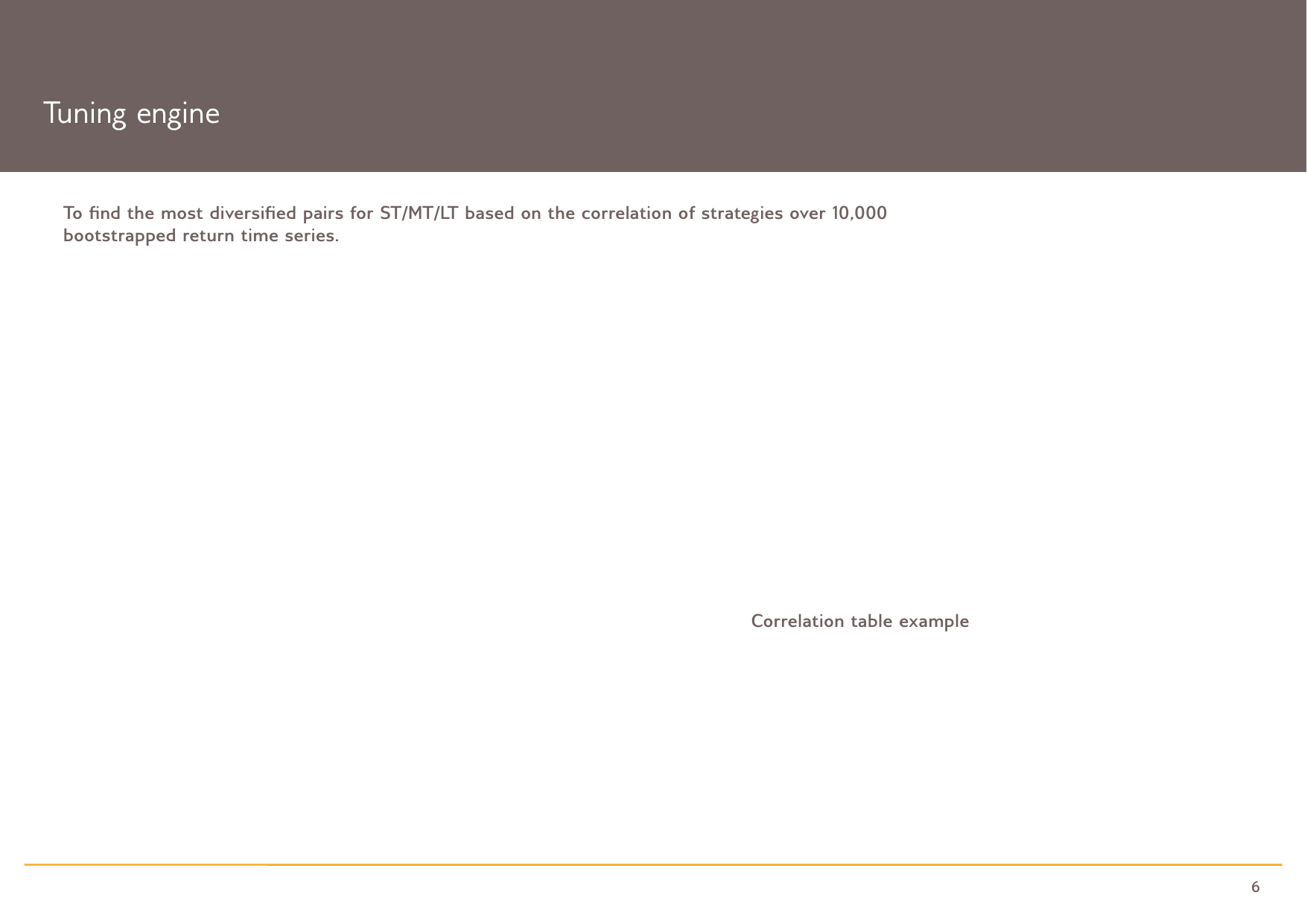

Tuning engine
To find the most diversified pairs for ST/MT/LT based on the correlation of strategies over 10,000 bootstrapped return time series.

Correlation table example
6